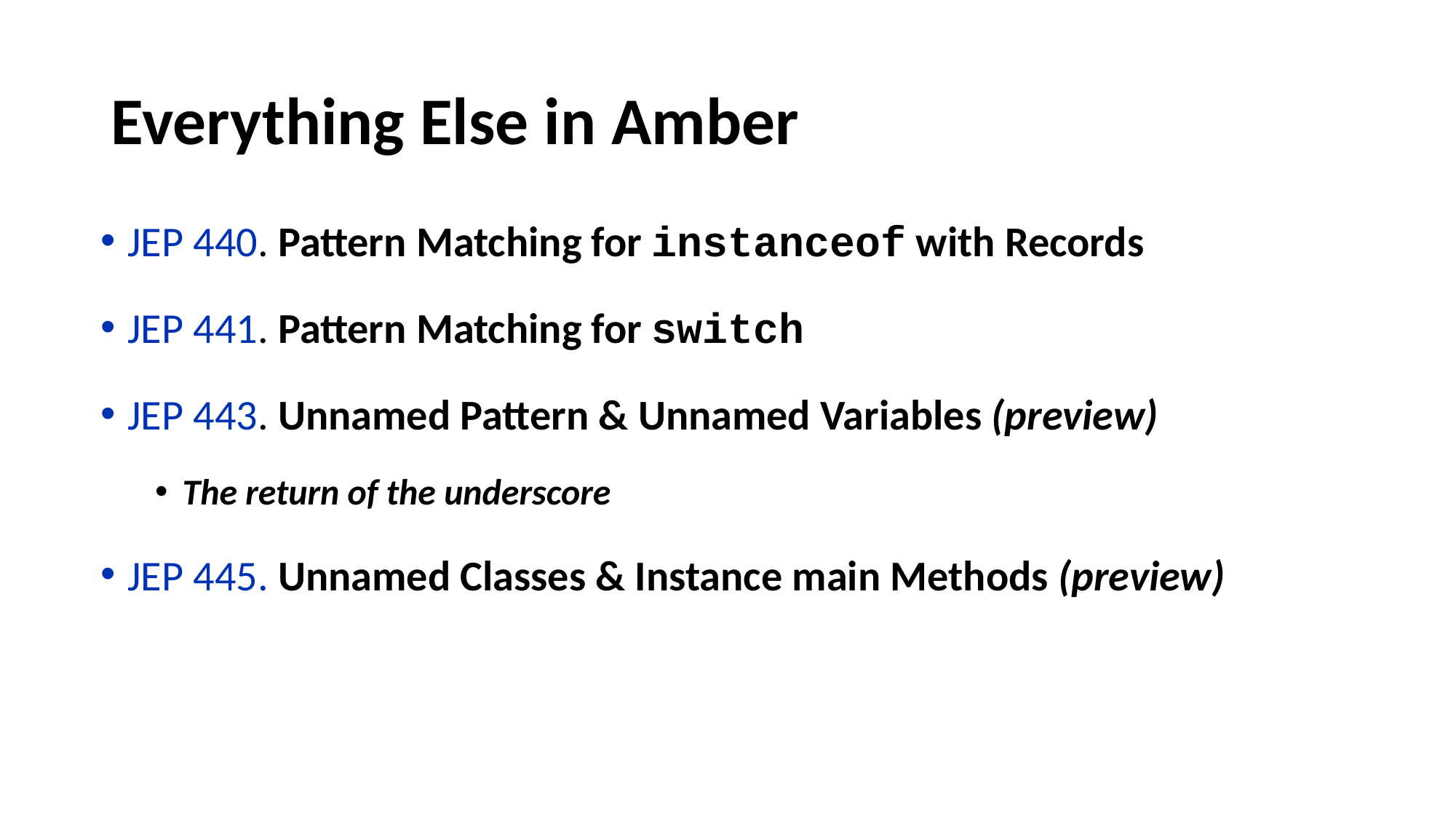

# Everything Else in Amber
JEP 440. Pattern Matching for instanceof with Records
JEP 441. Pattern Matching for switch
JEP 443. Unnamed Pattern & Unnamed Variables (preview)
The return of the underscore
JEP 445. Unnamed Classes & Instance main Methods (preview)